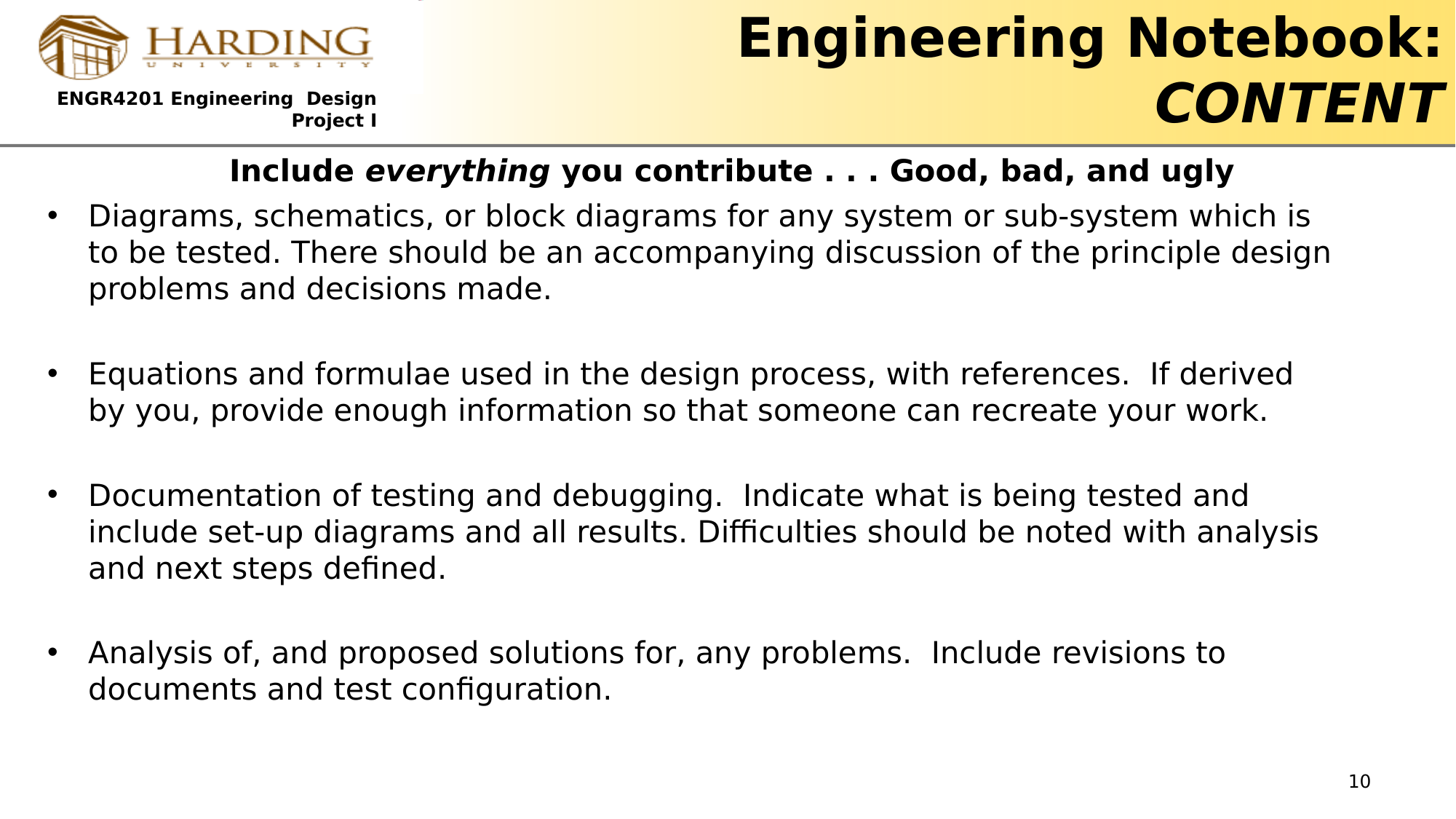

# Engineering Notebook: CONTENT
Include everything you contribute . . . Good, bad, and ugly
Diagrams, schematics, or block diagrams for any system or sub-system which is to be tested. There should be an accompanying discussion of the principle design problems and decisions made.

Equations and formulae used in the design process, with references.  If derived by you, provide enough information so that someone can recreate your work.

Documentation of testing and debugging.  Indicate what is being tested and include set-up diagrams and all results. Difficulties should be noted with analysis and next steps defined.

Analysis of, and proposed solutions for, any problems.  Include revisions to documents and test configuration.

10